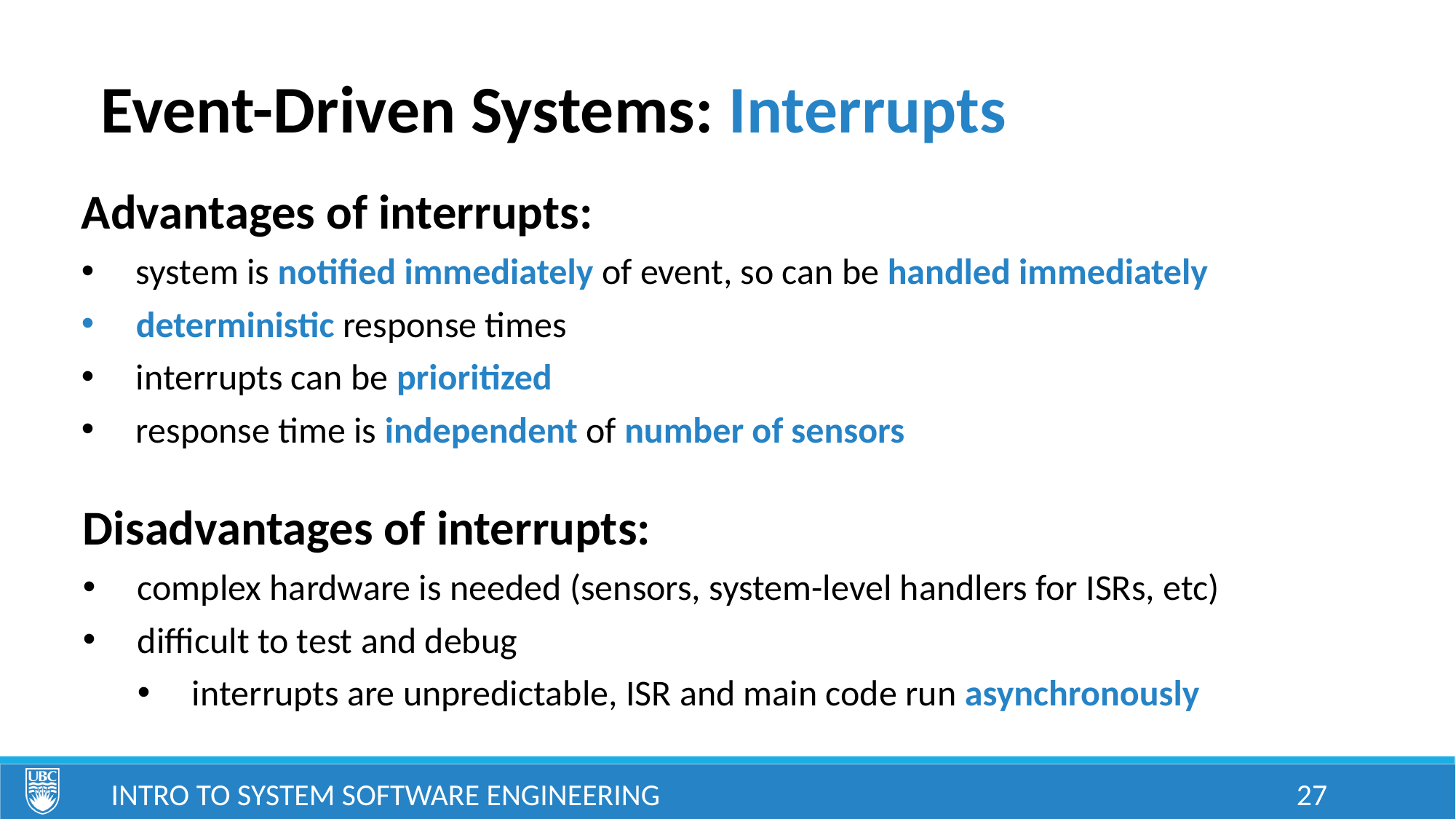

Event-Driven Systems: Interrupts
Advantages of interrupts:
system is notified immediately of event, so can be handled immediately
deterministic response times
interrupts can be prioritized
response time is independent of number of sensors
Disadvantages of interrupts:
complex hardware is needed (sensors, system-level handlers for ISRs, etc)
difficult to test and debug
interrupts are unpredictable, ISR and main code run asynchronously
Intro to System Software Engineering
27